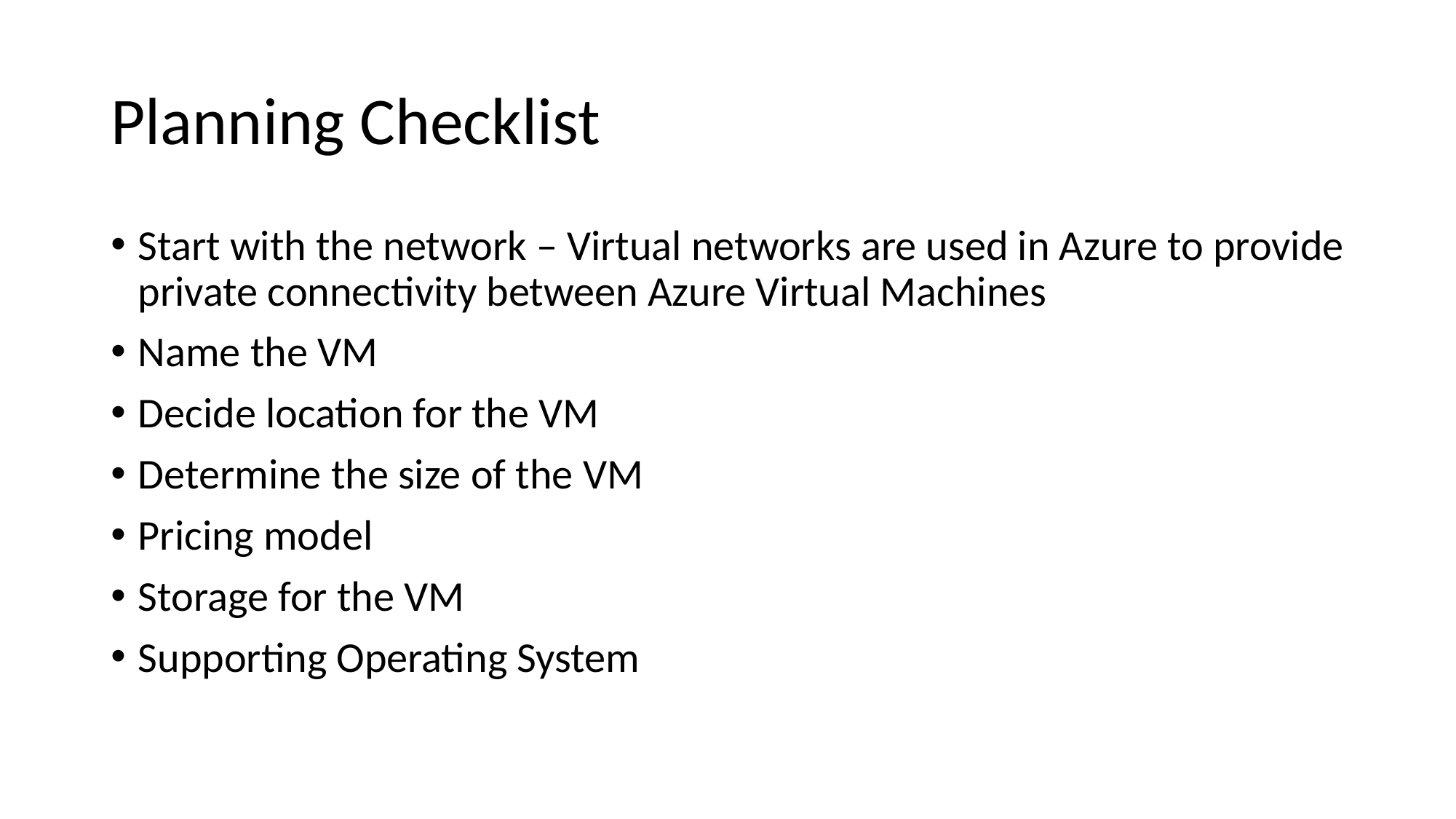

# Planning Checklist
Start with the network – Virtual networks are used in Azure to provide private connectivity between Azure Virtual Machines
Name the VM
Decide location for the VM
Determine the size of the VM
Pricing model
Storage for the VM
Supporting Operating System